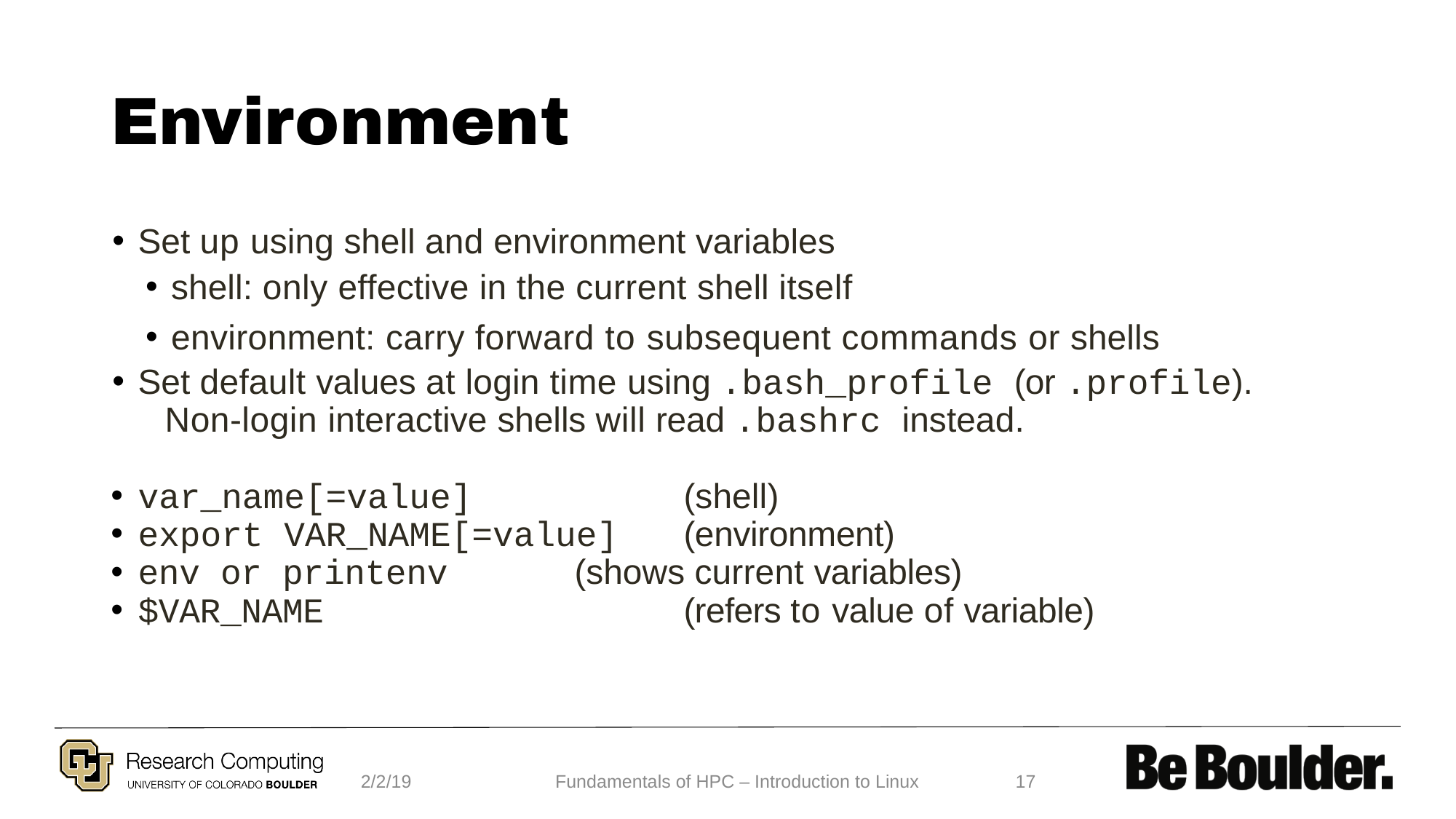

# Environment
Set up using shell and environment variables
shell: only effective in the current shell itself
environment: carry forward to subsequent commands or shells
Set default values at login time using .bash_profile (or .profile).	Non-login interactive shells will read .bashrc instead.

var_name[=value]		(shell)
export VAR_NAME[=value]	(environment)
env or printenv		(shows current variables)
$VAR_NAME				(refers to value of variable)

2/2/19
Fundamentals of HPC – Introduction to Linux
17